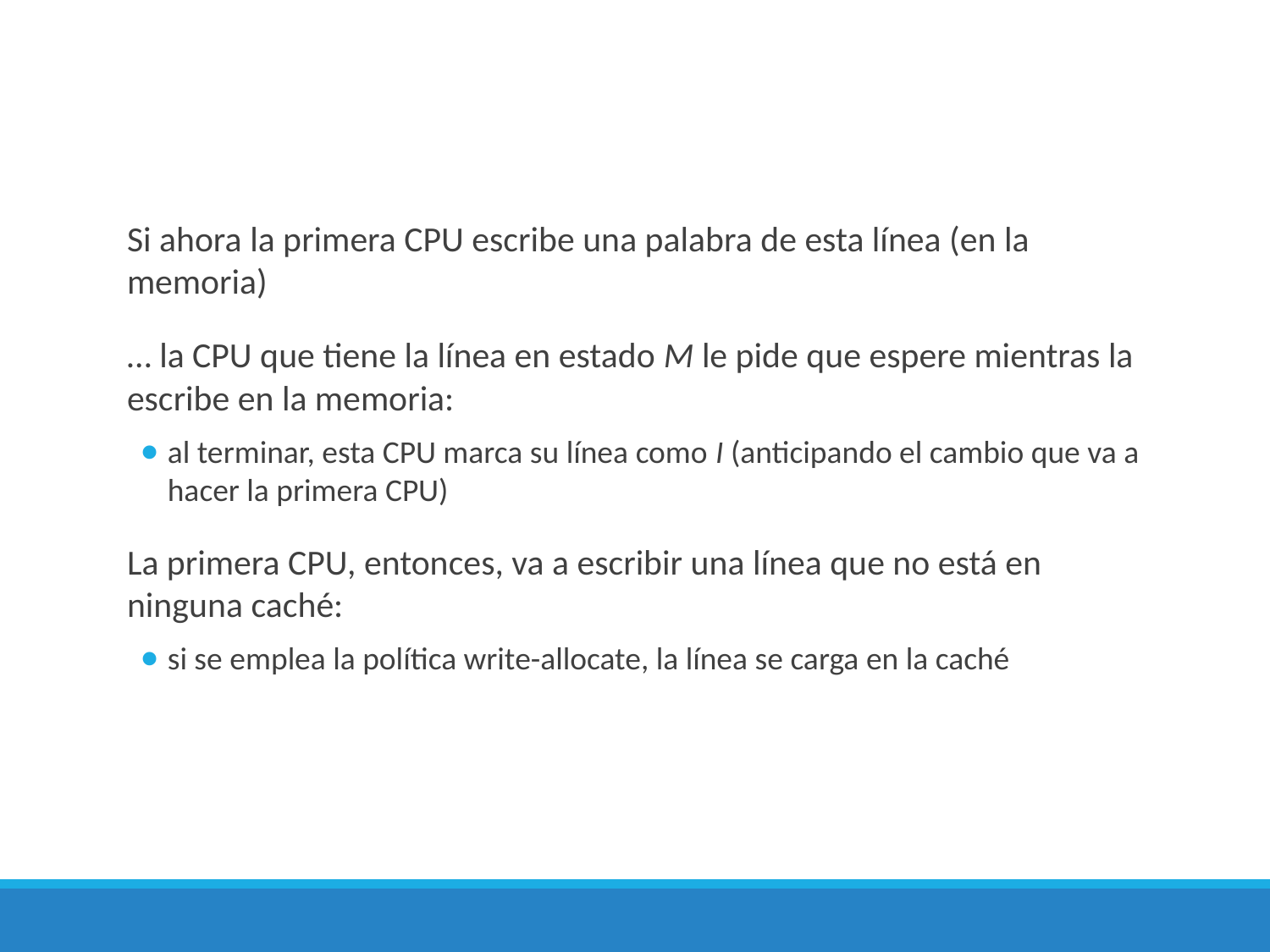

Si ahora la primera CPU escribe una palabra de esta línea (en la memoria)
… la CPU que tiene la línea en estado M le pide que espere mientras la escribe en la memoria:
al terminar, esta CPU marca su línea como I (anticipando el cambio que va a hacer la primera CPU)
La primera CPU, entonces, va a escribir una línea que no está en ninguna caché:
si se emplea la política write-allocate, la línea se carga en la caché